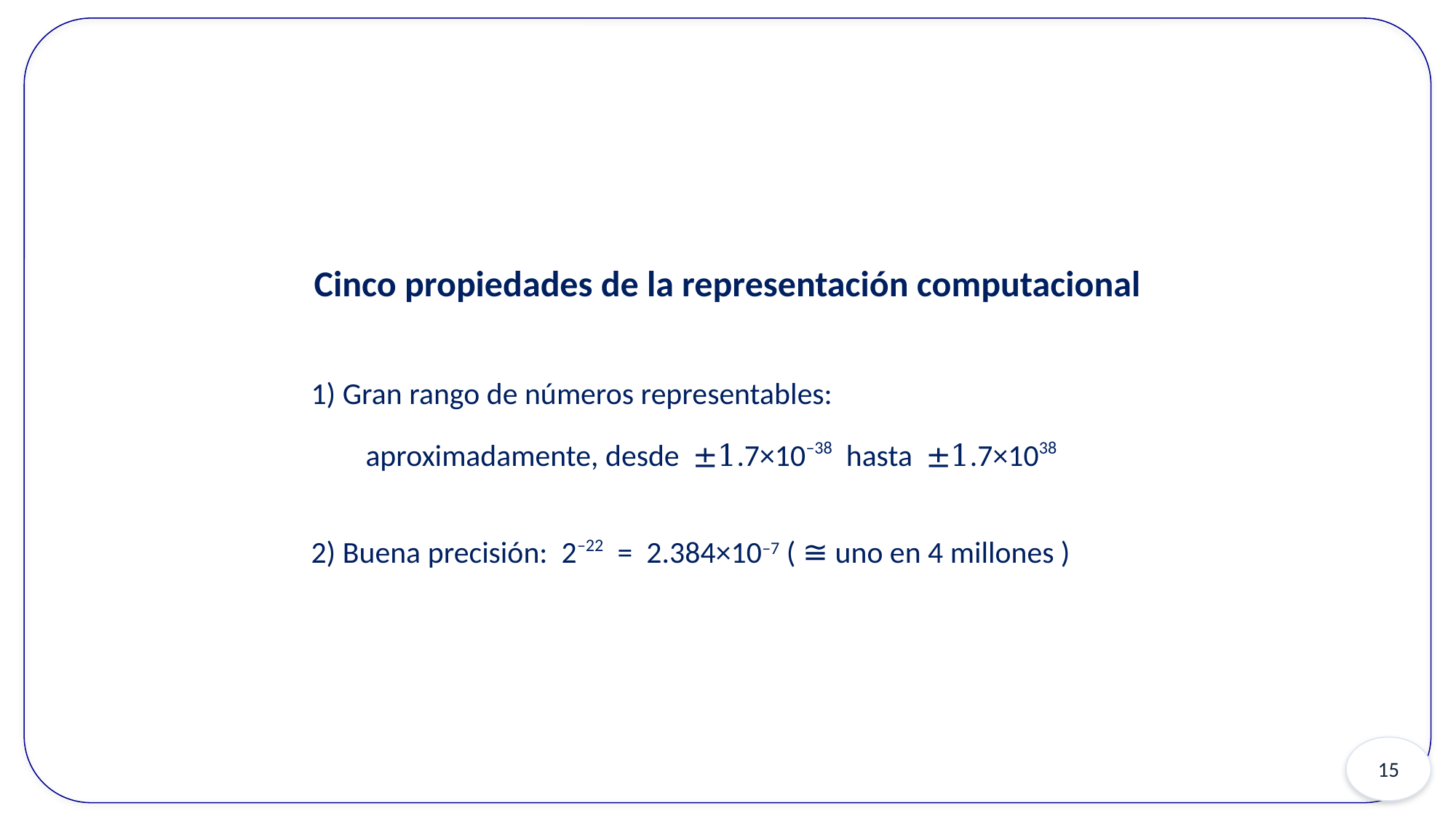

Cinco propiedades de la representación computacional
1) Gran rango de números representables:
aproximadamente, desde  ±1.7×10–38  hasta  ±1.7×1038
2) Buena precisión:  2–22  =  2.384×10–7 ( ≅ uno en 4 millones )